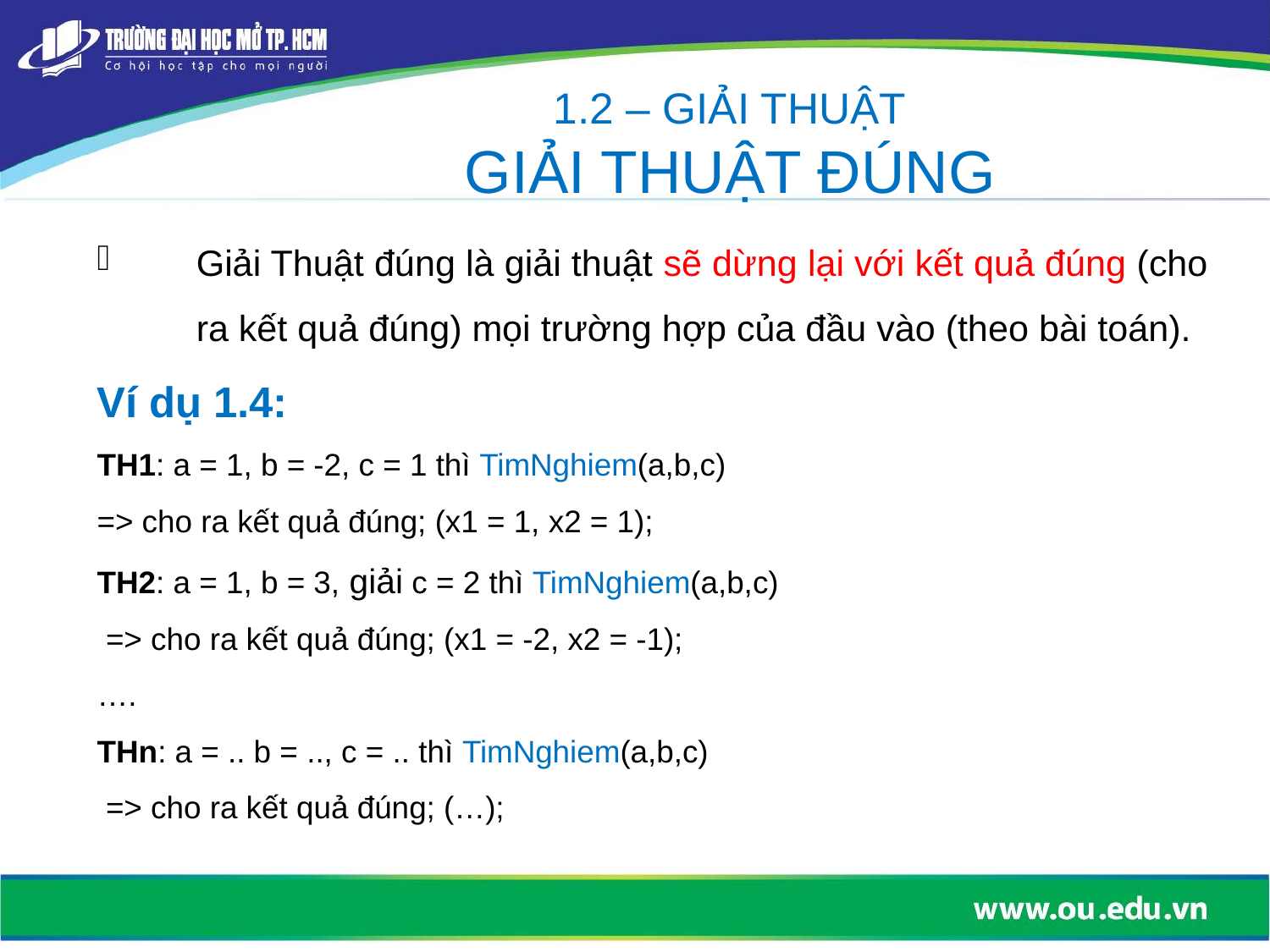

1.2 – GIẢI THUẬT
GIẢI THUẬT ĐÚNG
Giải Thuật đúng là giải thuật sẽ dừng lại với kết quả đúng (cho ra kết quả đúng) mọi trường hợp của đầu vào (theo bài toán).
Ví dụ 1.4:
TH1: a = 1, b = -2, c = 1 thì TimNghiem(a,b,c)
=> cho ra kết quả đúng; (x1 = 1, x2 = 1);
TH2: a = 1, b = 3, giải c = 2 thì TimNghiem(a,b,c)
 => cho ra kết quả đúng; (x1 = -2, x2 = -1);
….
THn: a = .. b = .., c = .. thì TimNghiem(a,b,c)
 => cho ra kết quả đúng; (…);